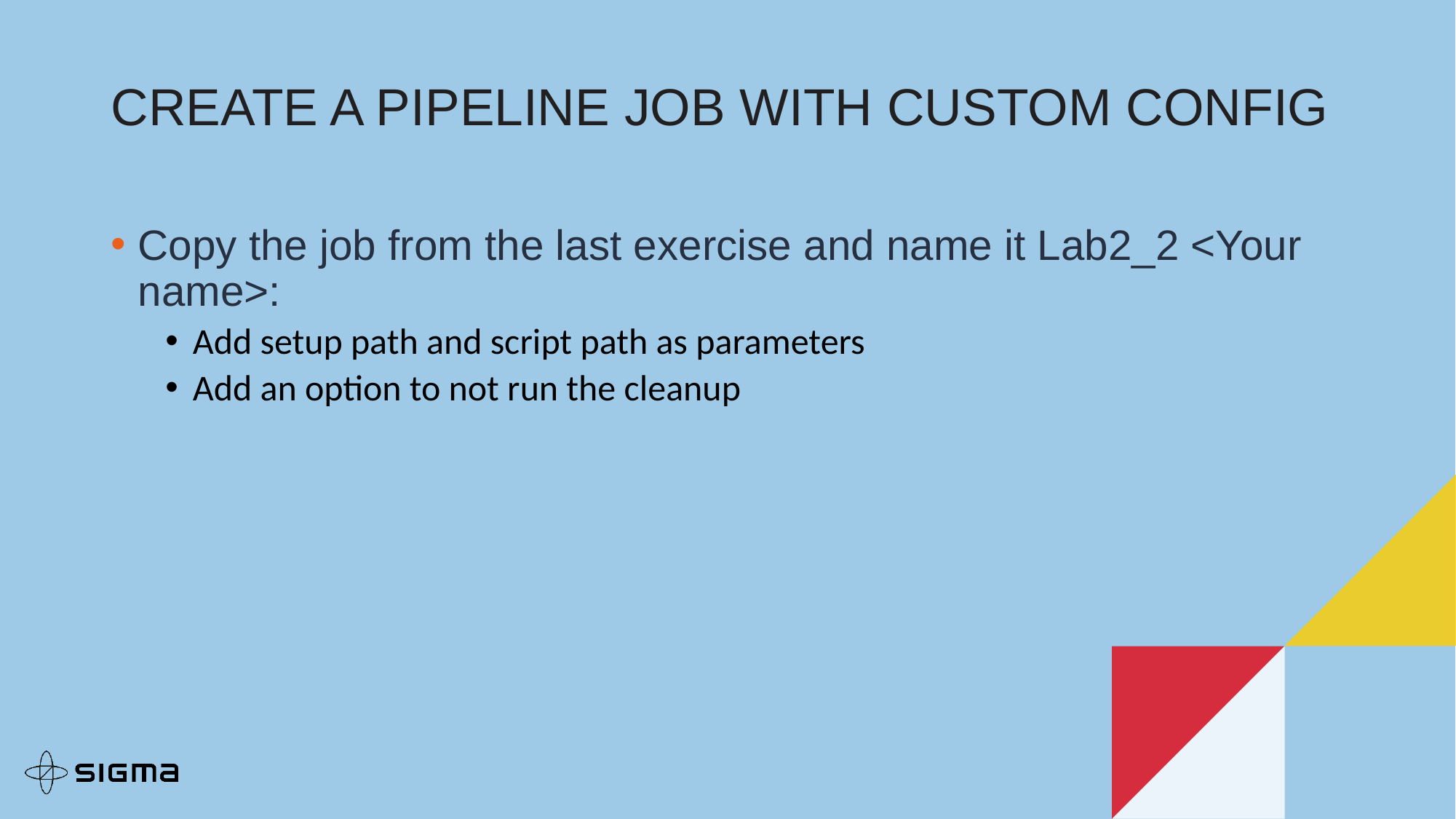

Create a Pipeline job with custom config
Copy the job from the last exercise and name it Lab2_2 <Your name>:
Add setup path and script path as parameters
Add an option to not run the cleanup